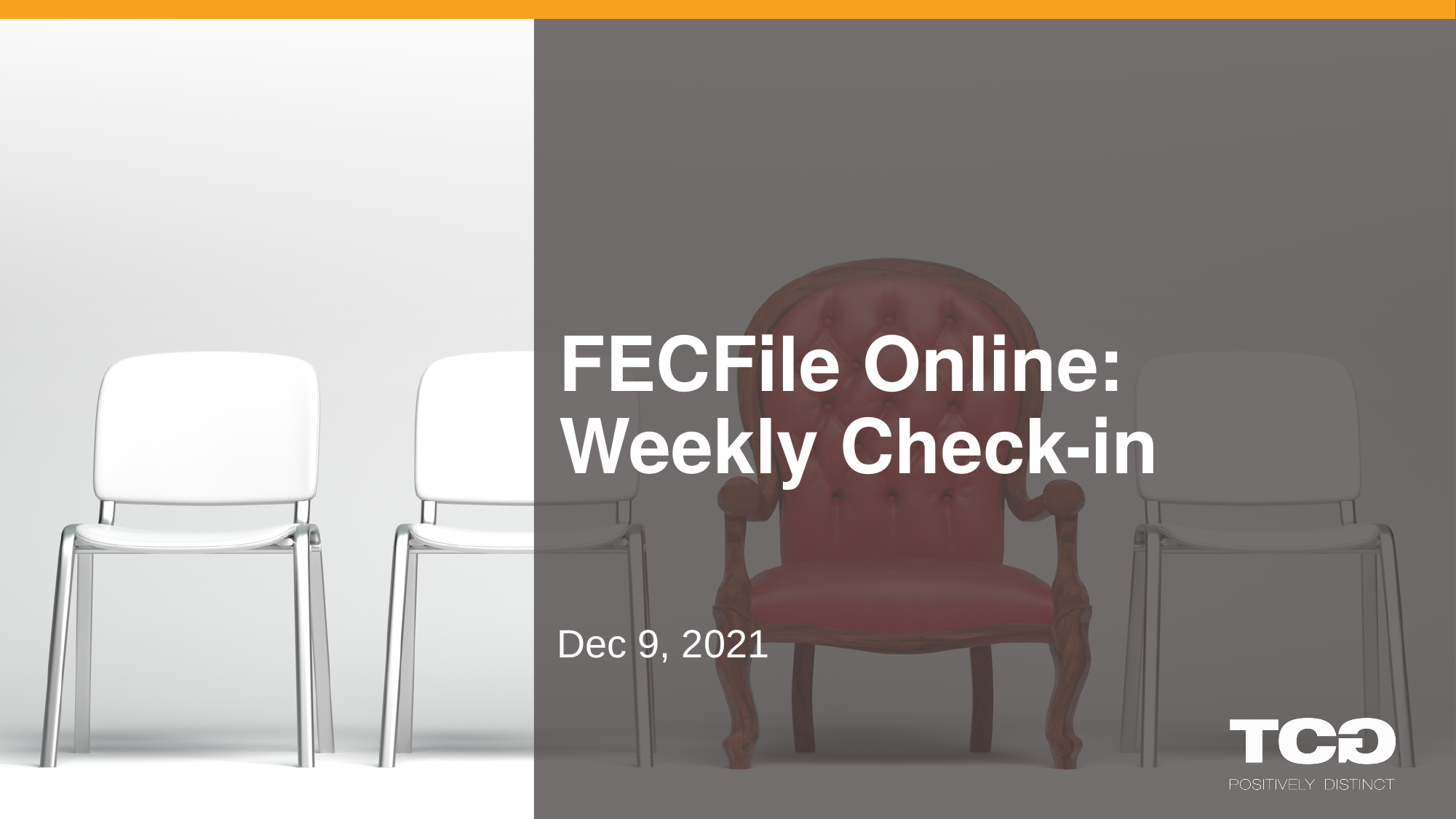

# FECFile Online:
Weekly Check-in
Dec 9, 2021